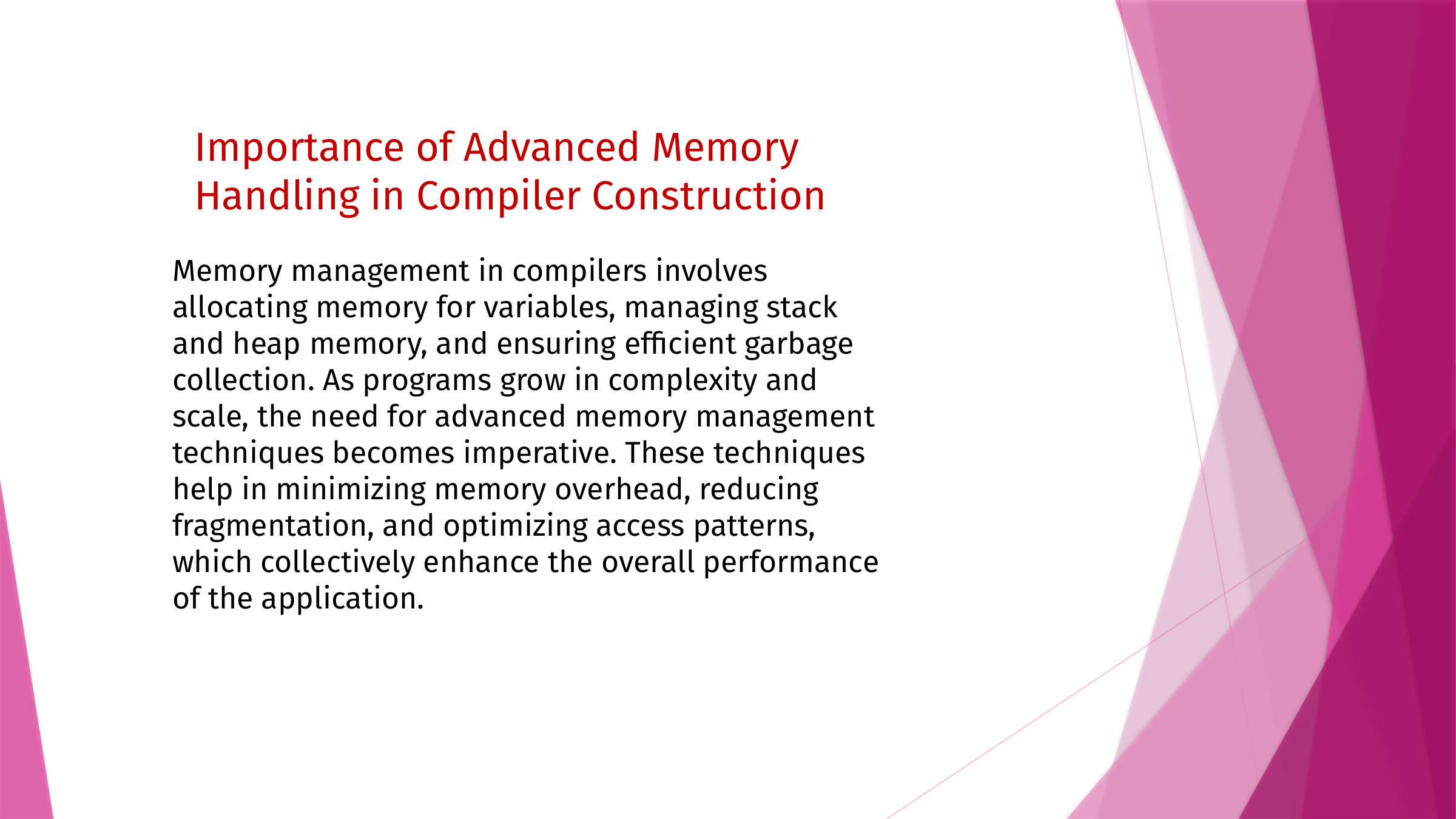

Importance of Advanced Memory Handling in Compiler Construction
Memory management in compilers involves allocating memory for variables, managing stack and heap memory, and ensuring efficient garbage collection. As programs grow in complexity and scale, the need for advanced memory management techniques becomes imperative. These techniques help in minimizing memory overhead, reducing fragmentation, and optimizing access patterns, which collectively enhance the overall performance of the application.